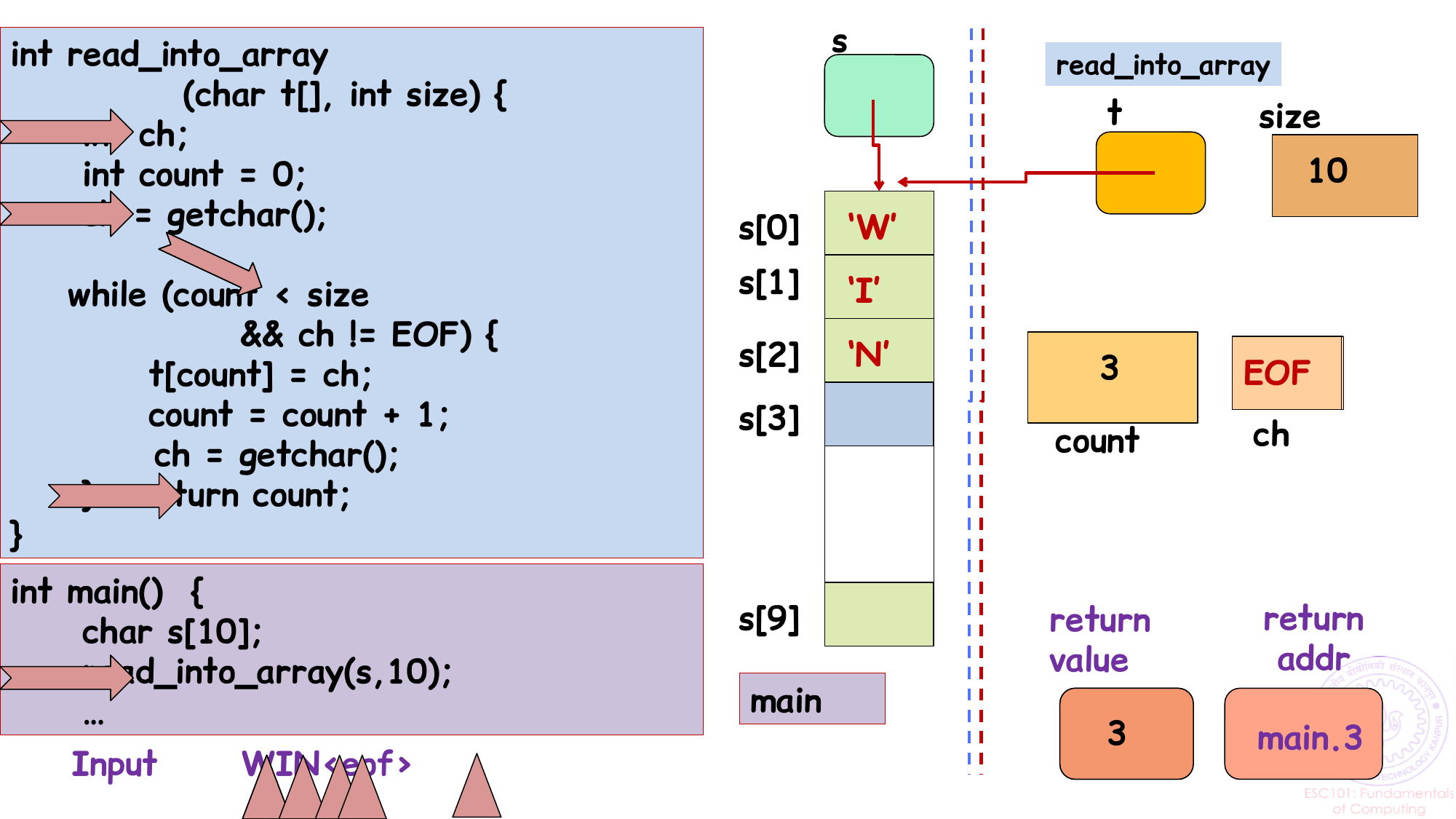

s

int read_into_array
            (char t[], int size) {
     int ch;
     int count = 0;
     ch = getchar();

    while (count < size
                && ch != EOF) {
	  t[count] = ch;
	  count = count + 1;
          ch = getchar();
     }   return count;
}
read_into_array
t

size

10

s[0]
s[1]
s[2]
s[3]
s[9]

‘W’

‘I’

‘N’

3

2

1

‘W’

‘I’

EOF

ch

‘N’

0
count

int main()  {
     char s[10];
     read_into_array(s,10);
     …
return
addr

main.3
return
value

main

3
Input
WIN<eof>